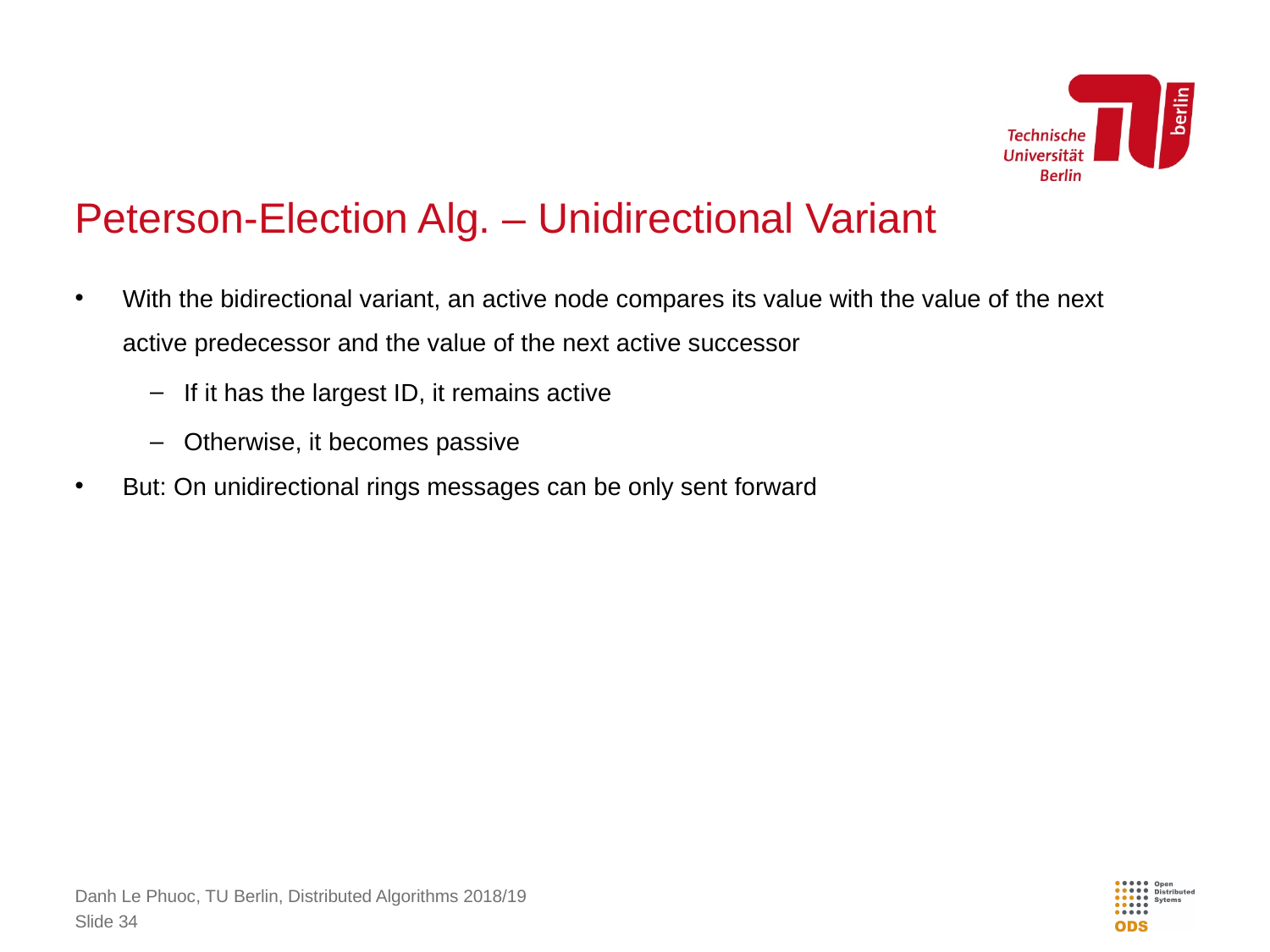

# Peterson-Election Alg. – Unidirectional Variant
With the bidirectional variant, an active node compares its value with the value of the next active predecessor and the value of the next active successor
If it has the largest ID, it remains active
Otherwise, it becomes passive
But: On unidirectional rings messages can be only sent forward
Danh Le Phuoc, TU Berlin, Distributed Algorithms 2018/19
Slide 34